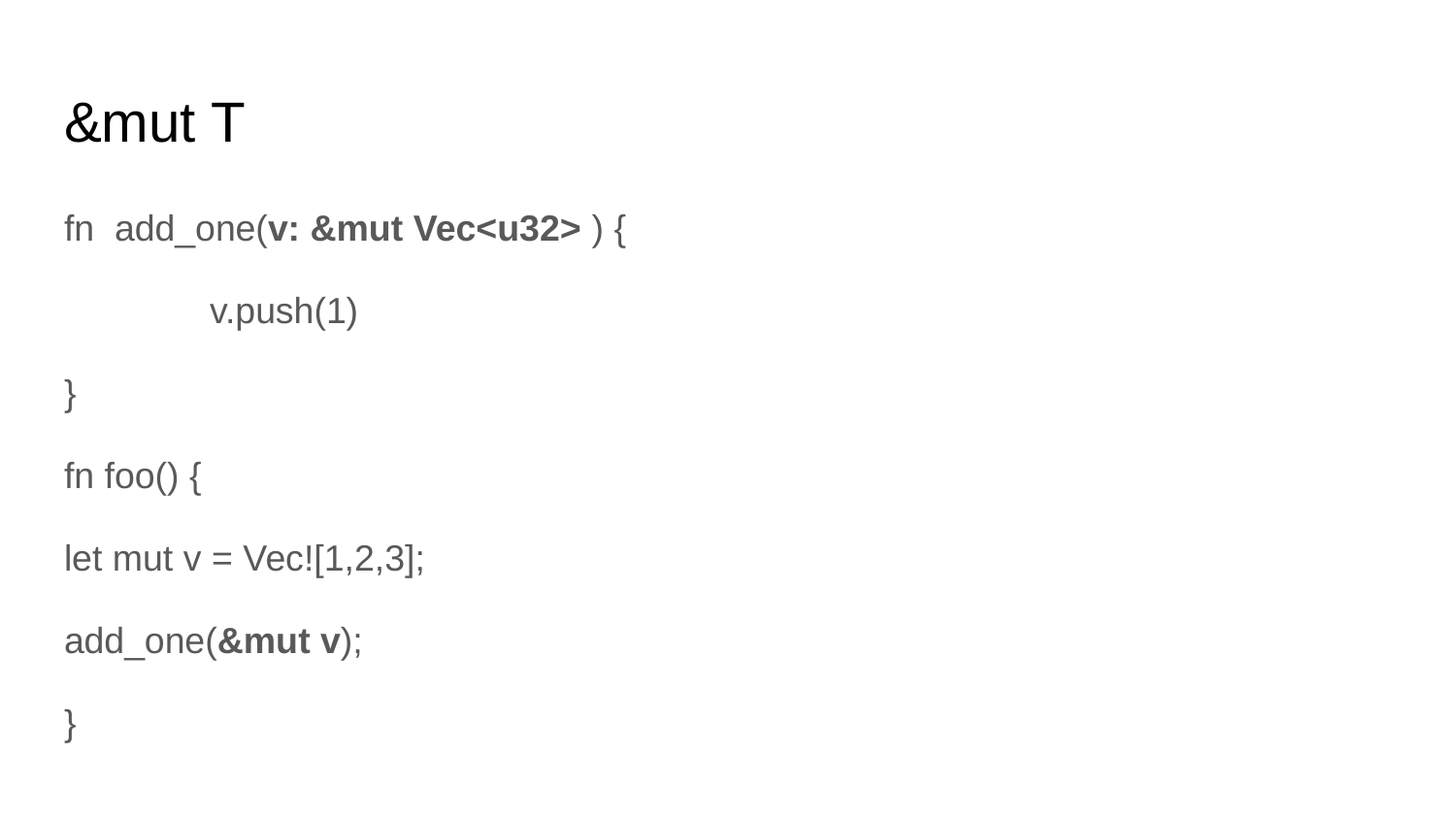

# &mut T
fn  add_one(v: &mut Vec<u32> ) {
	v.push(1)
}
fn foo() {
let mut v = Vec![1,2,3];
add_one(&mut v);
}